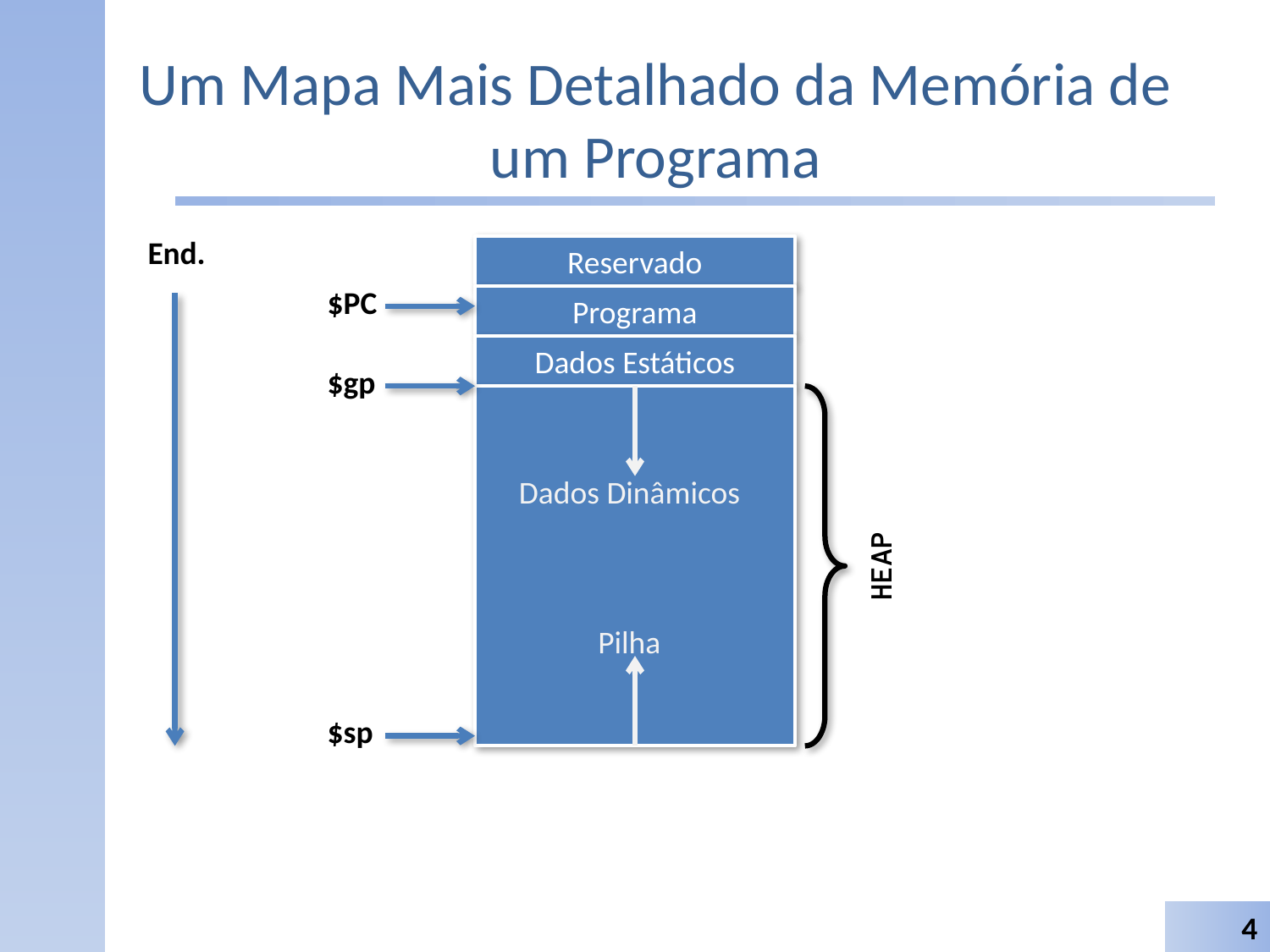

# Um Mapa Mais Detalhado da Memória de um Programa

End.
Reservado
$PC
Programa
Dados Estáticos
$gp

Dados Dinâmicos
HEAP
Pilha
$sp

4